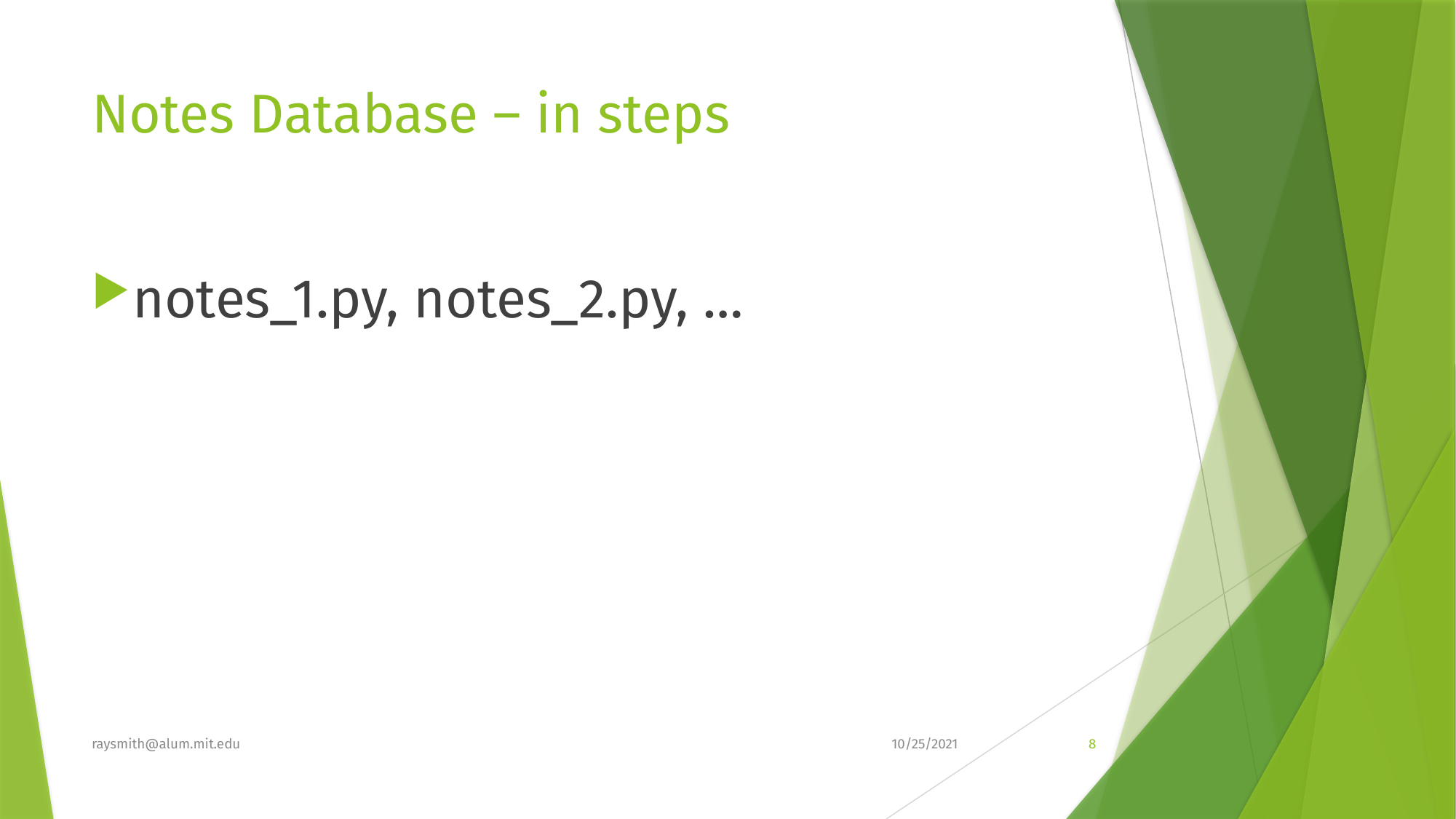

# Notes Database – in steps
notes_1.py, notes_2.py, …
raysmith@alum.mit.edu
10/25/2021
8